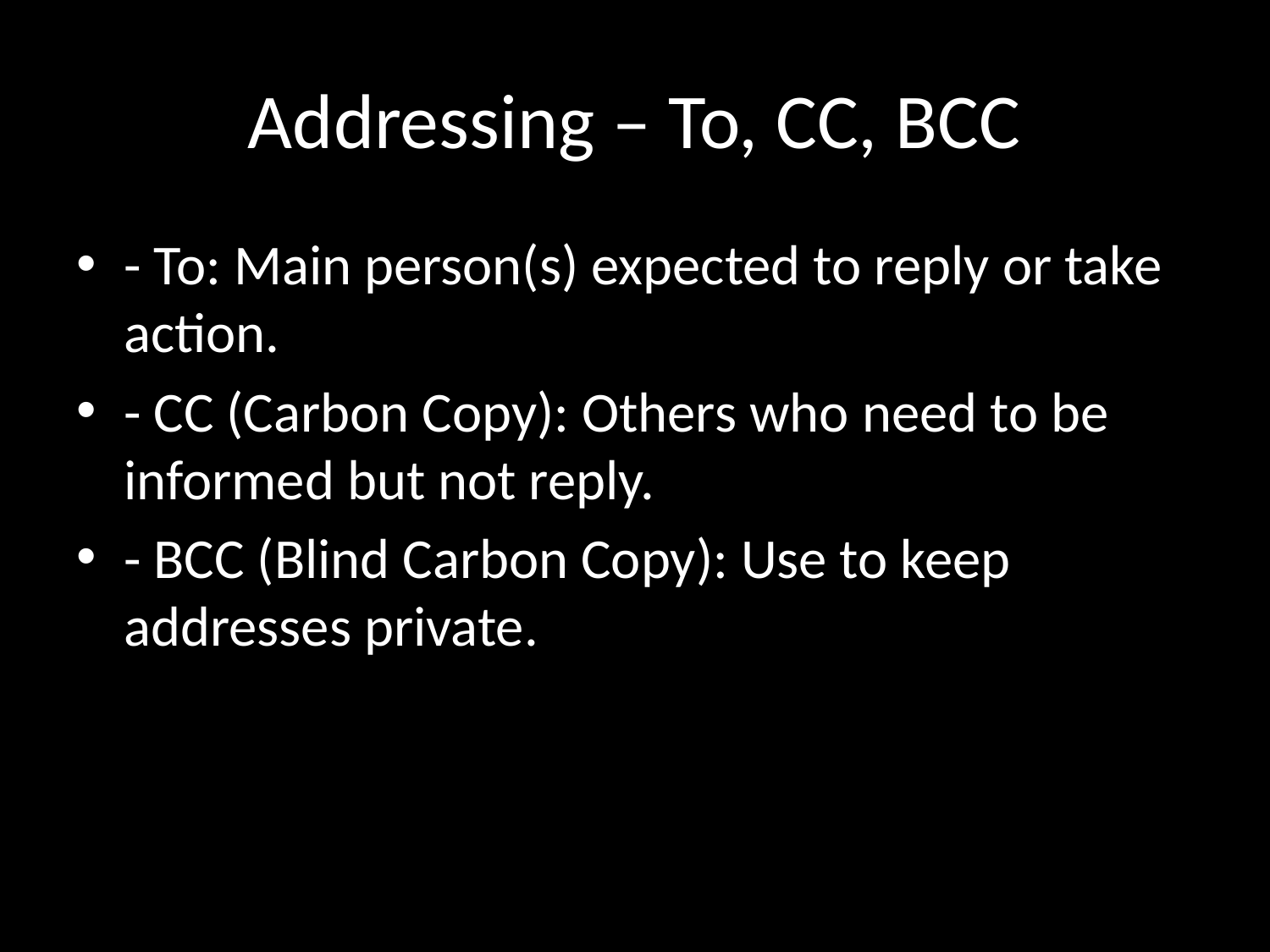

# Addressing – To, CC, BCC
- To: Main person(s) expected to reply or take action.
- CC (Carbon Copy): Others who need to be informed but not reply.
- BCC (Blind Carbon Copy): Use to keep addresses private.